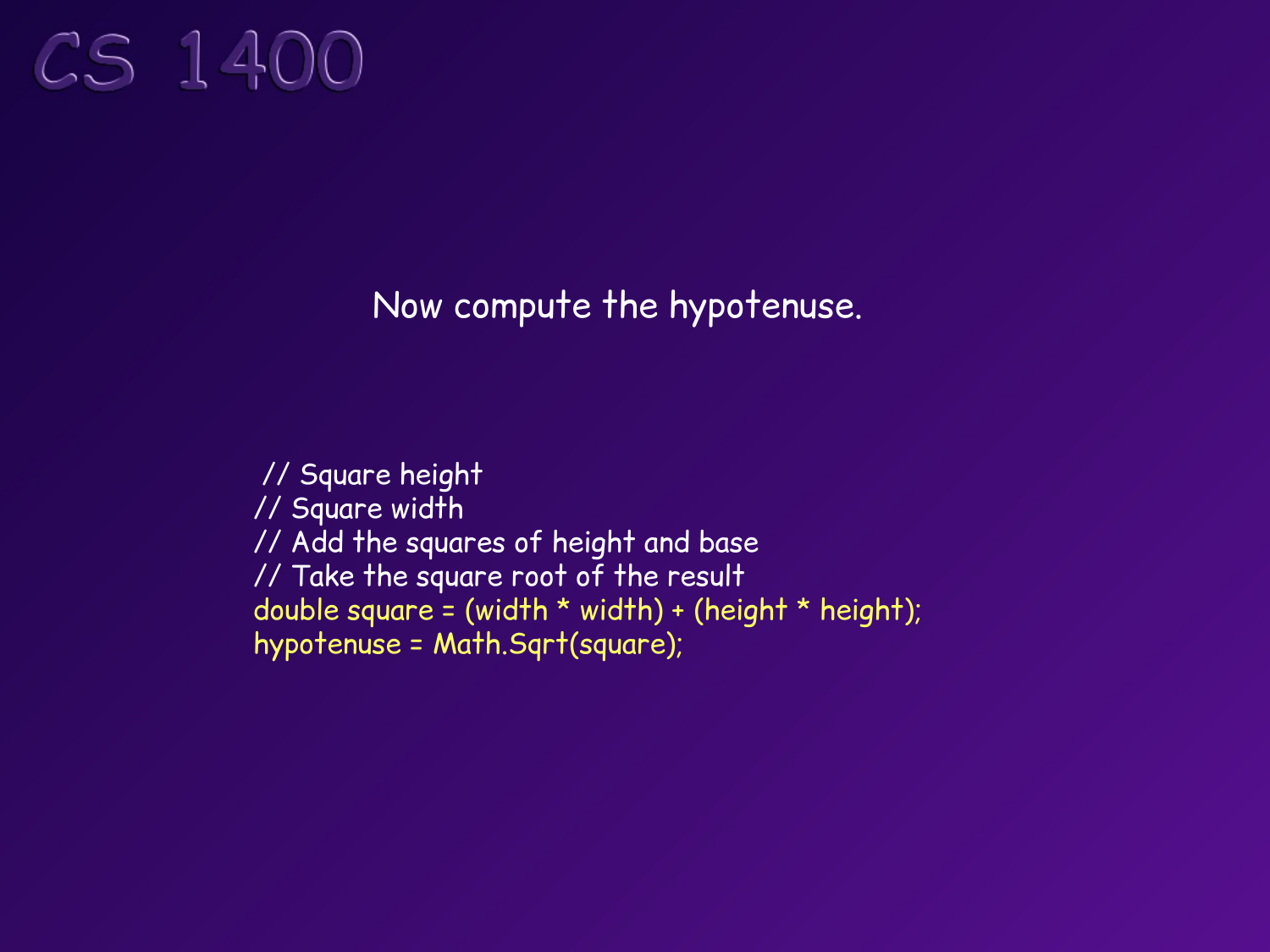

Now compute the hypotenuse.
 // Square height
// Square width
// Add the squares of height and base
// Take the square root of the result
double square = (width * width) + (height * height);
hypotenuse = Math.Sqrt(square);